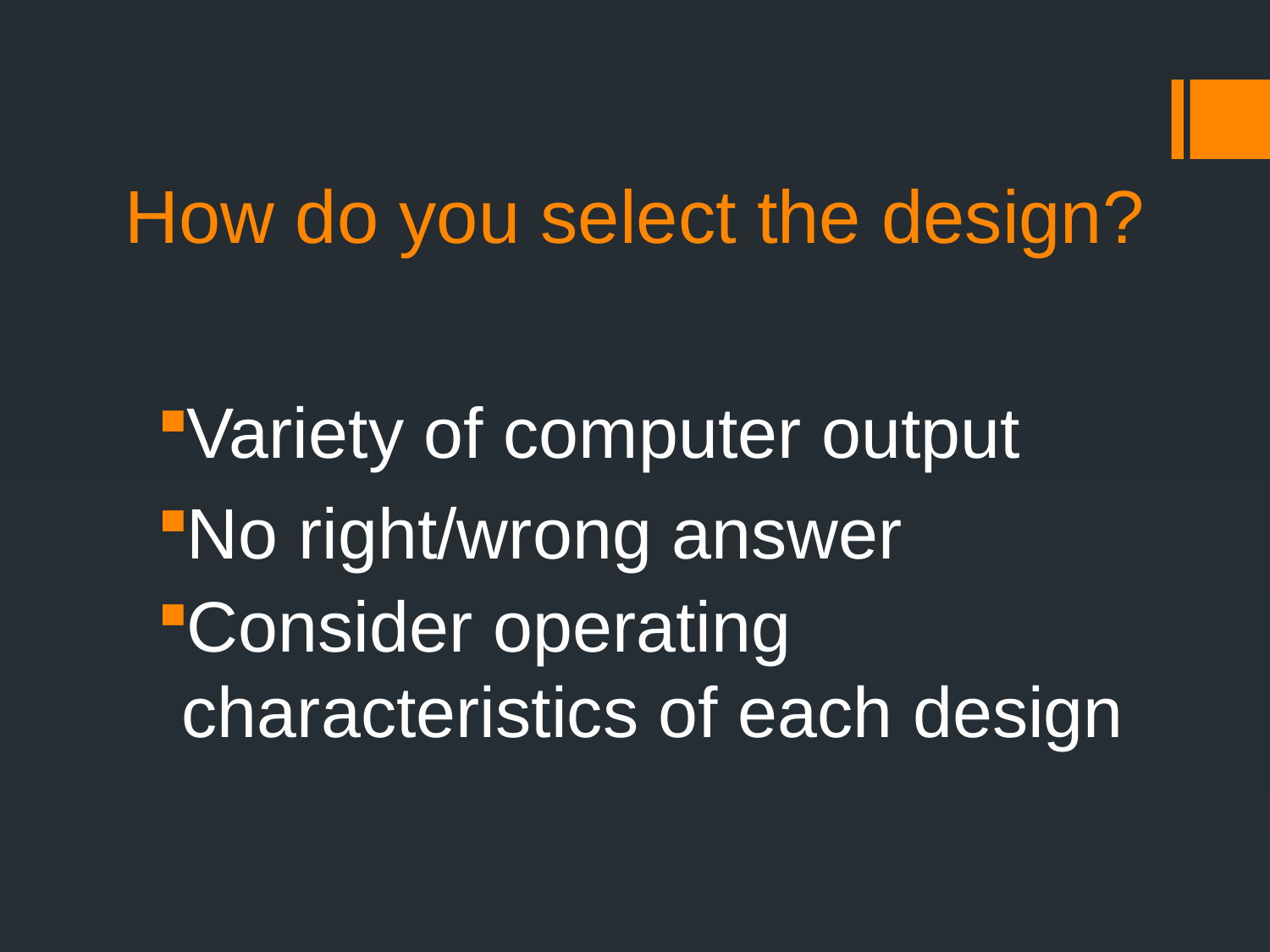

# How do you select the design?
Variety of computer output
No right/wrong answer
Consider operating characteristics of each design